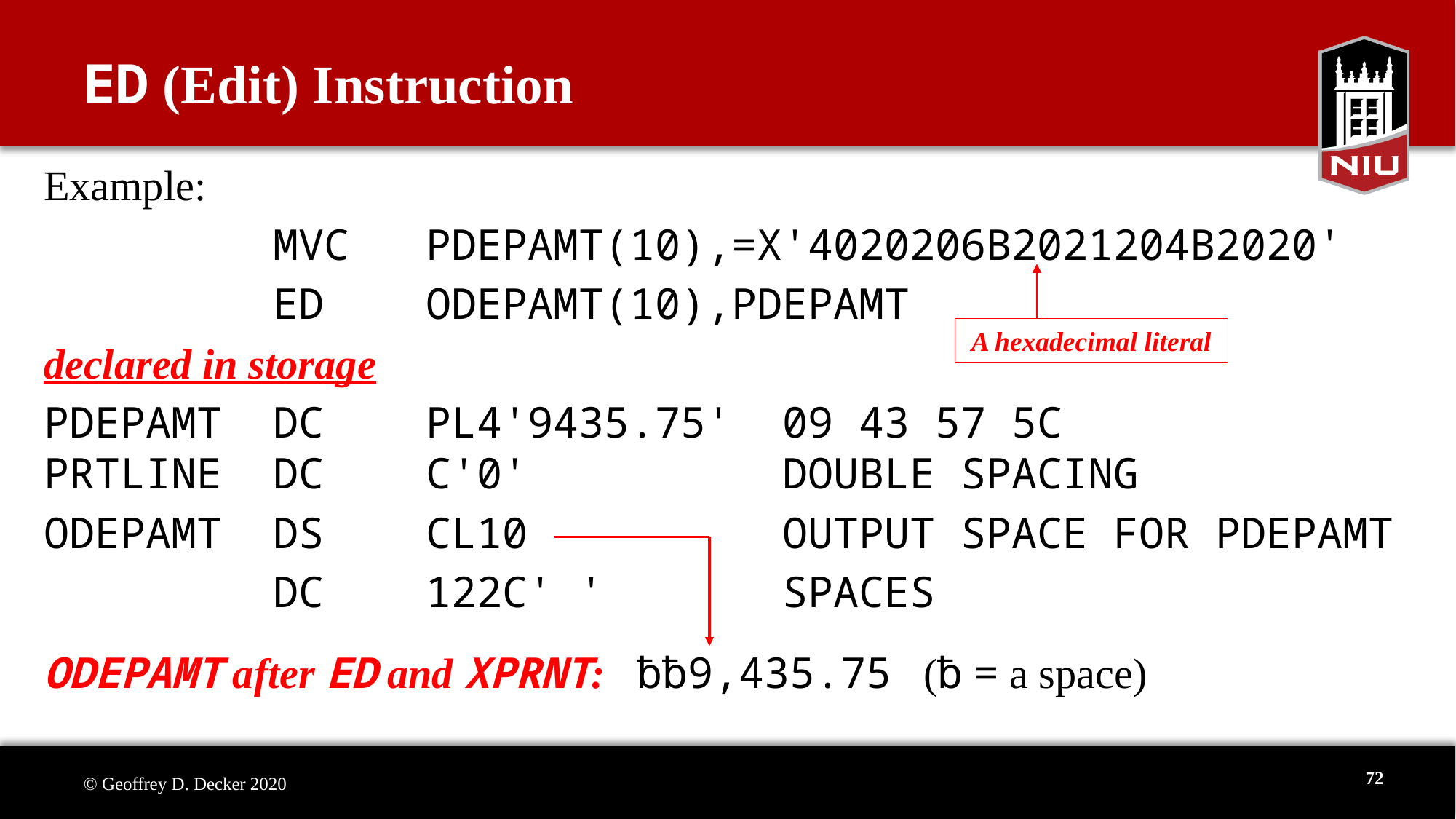

# ED (Edit) Instruction
Example:
         MVC   PDEPAMT(10),=X'4020206B2021204B2020'
         ED    ODEPAMT(10),PDEPAMT
declared in storage
PDEPAMT  DC    PL4'9435.75'  09 43 57 5C
PRTLINE  DC    C'0'          DOUBLE SPACING
ODEPAMT  DS    CL10          OUTPUT SPACE FOR PDEPAMT
         DC    122C' '       SPACES

ODEPAMT after ED and XPRNT:   ƀƀ9,435.75   (ƀ = a space)
A hexadecimal literal
72
© Geoffrey D. Decker 2020